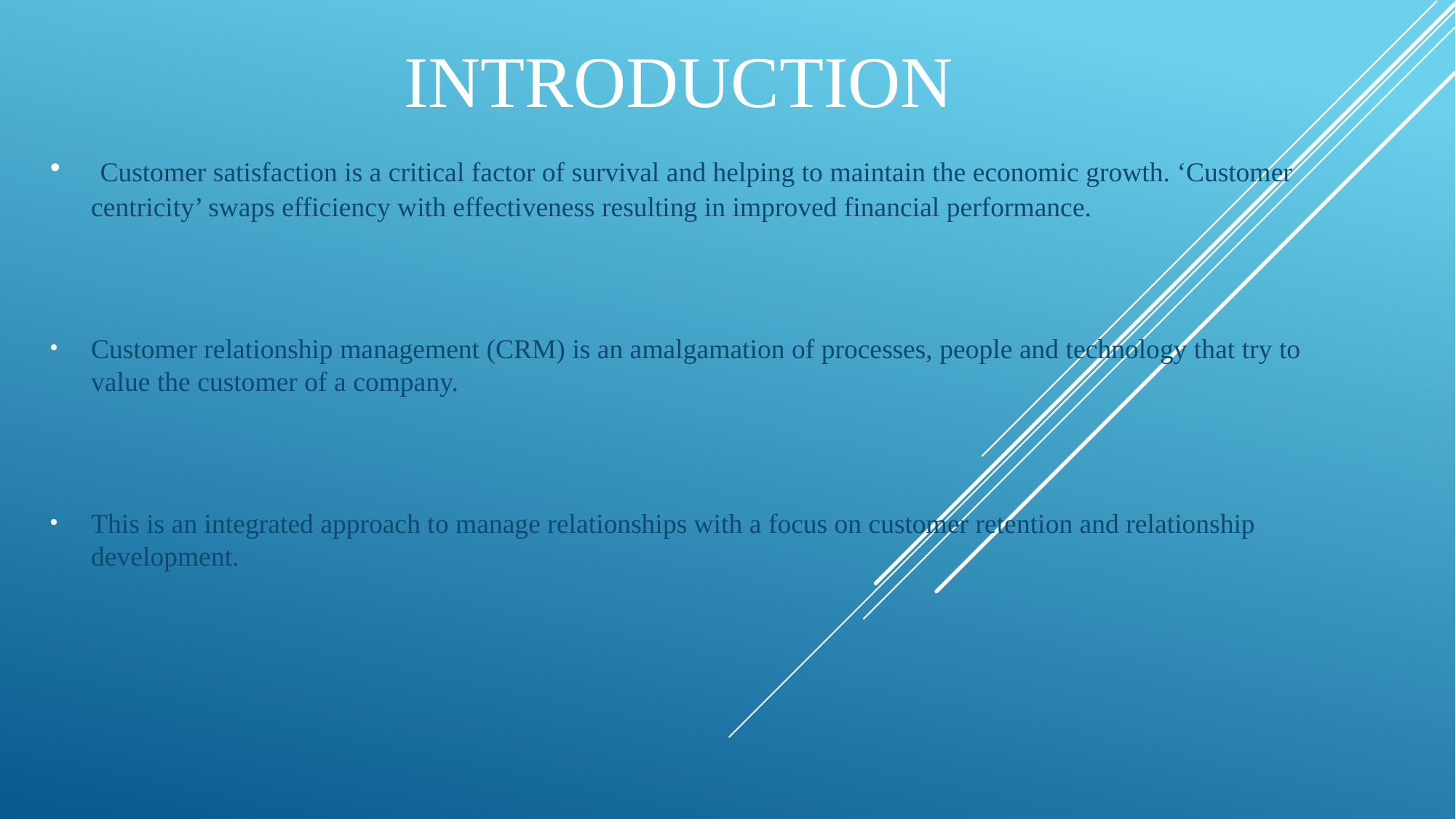

# INTRODUCTION
 Customer satisfaction is a critical factor of survival and helping to maintain the economic growth. ‘Customer centricity’ swaps efficiency with effectiveness resulting in improved financial performance.

Customer relationship management (CRM) is an amalgamation of processes, people and technology that try to value the customer of a company.

This is an integrated approach to manage relationships with a focus on customer retention and relationship development.